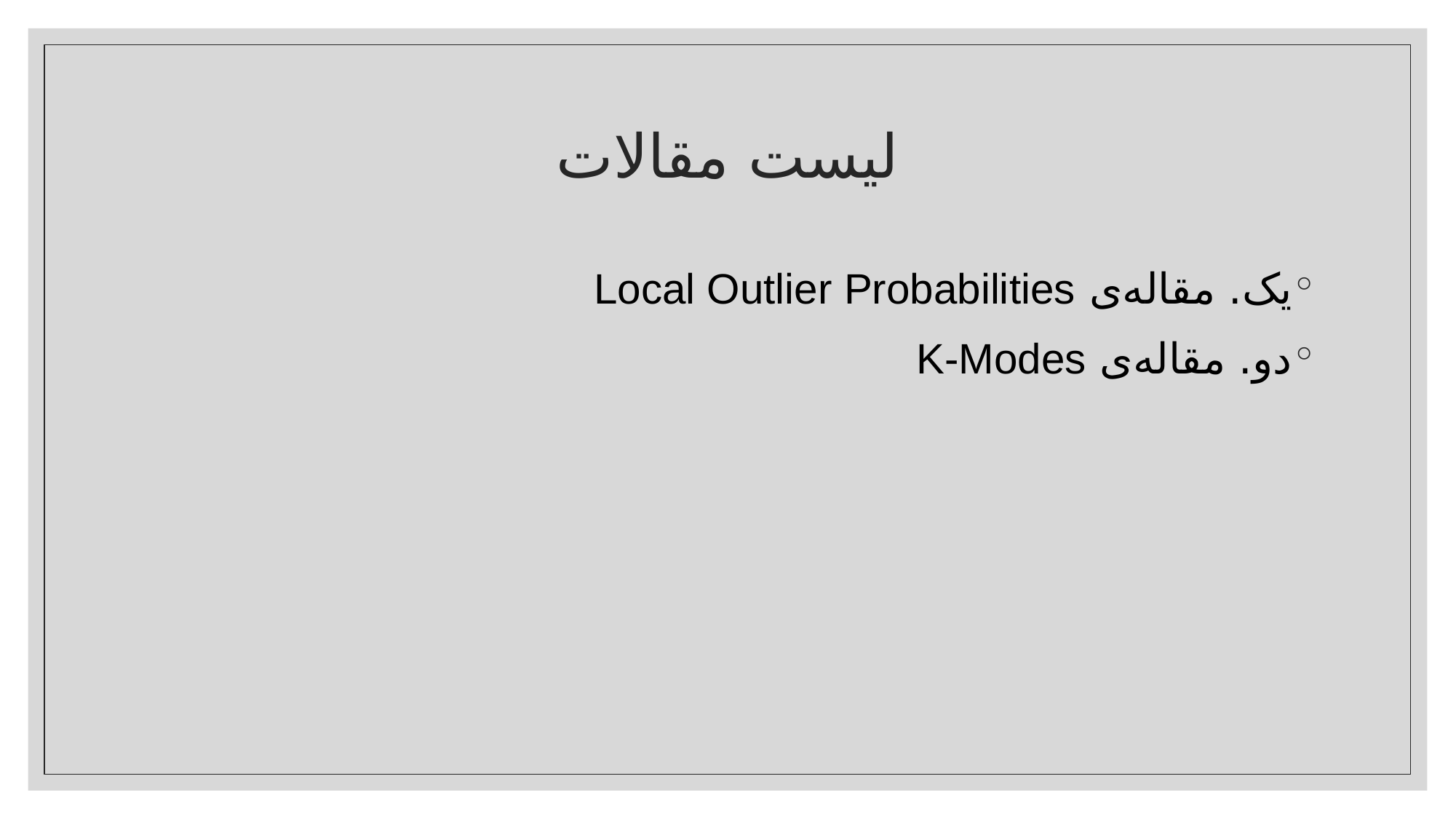

# لیست مقالات
یک. مقاله‌ی Local Outlier Probabilities
دو. مقاله‌ی K-Modes